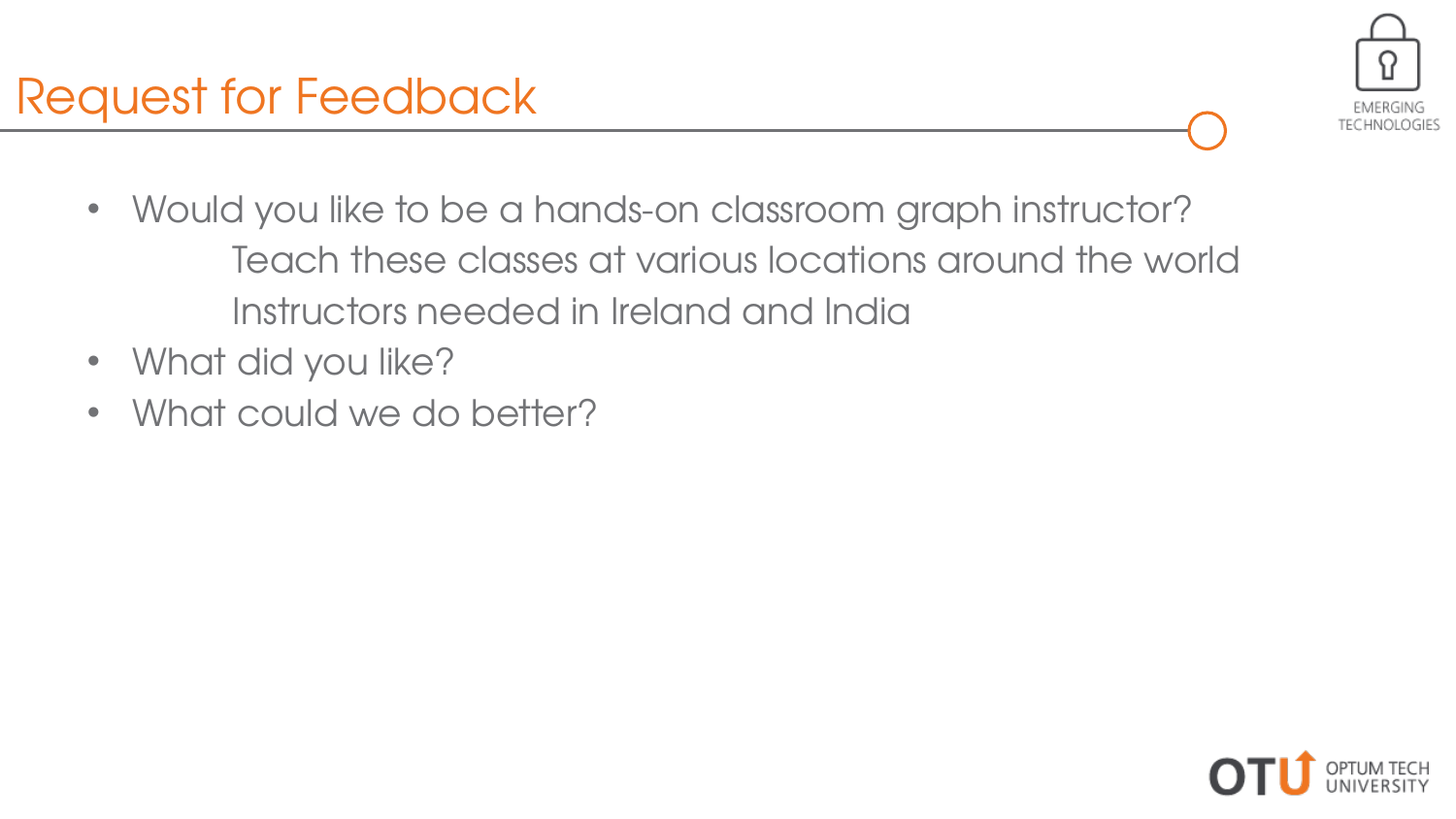

Request for Feedback
Would you like to be a hands-on classroom graph instructor?
	Teach these classes at various locations around the world
	Instructors needed in Ireland and India
What did you like?
What could we do better?